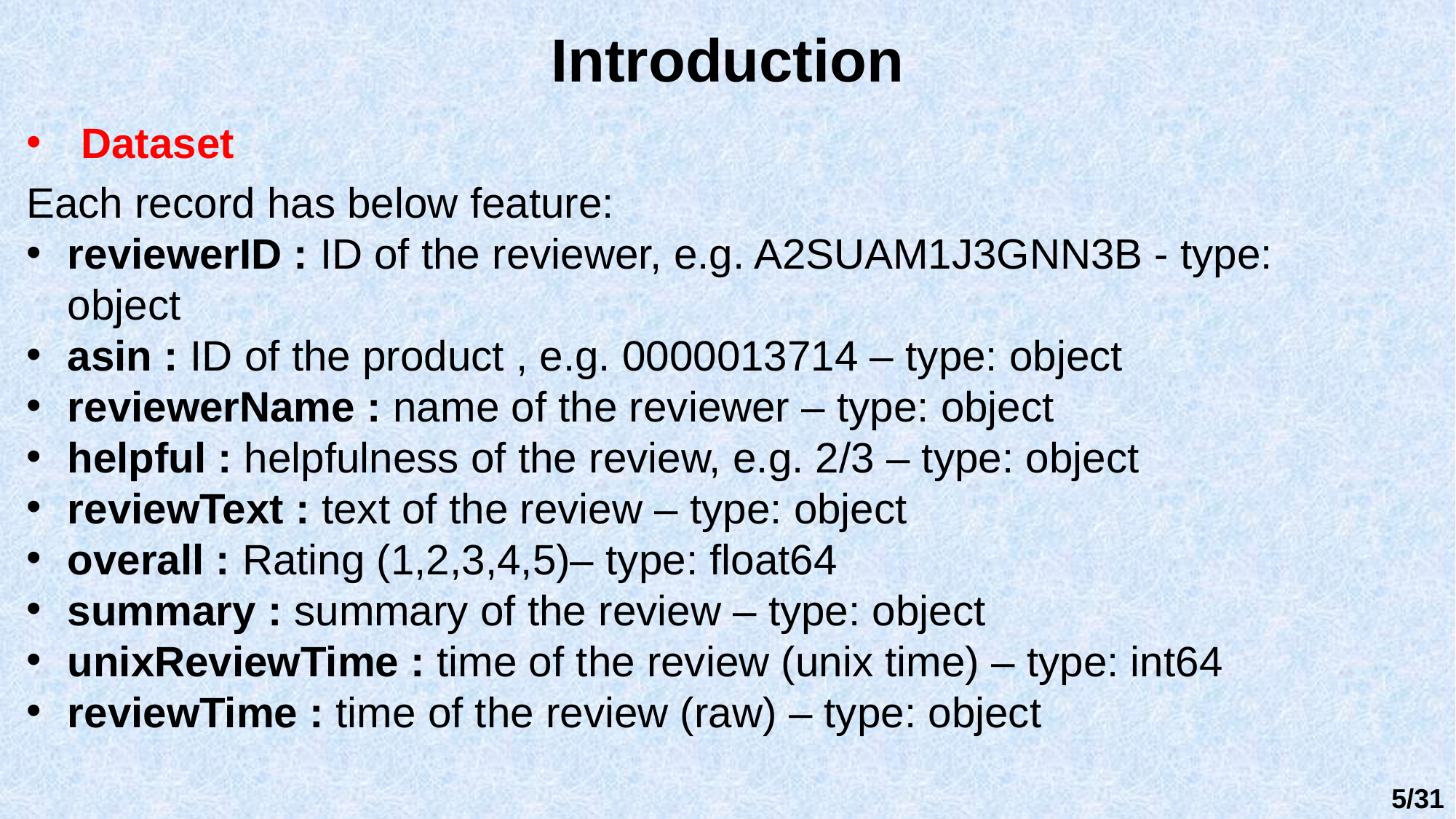

Introduction
Dataset
Each record has below feature:
reviewerID : ID of the reviewer, e.g. A2SUAM1J3GNN3B - type: object
asin : ID of the product , e.g. 0000013714 – type: object
reviewerName : name of the reviewer – type: object
helpful : helpfulness of the review, e.g. 2/3 – type: object
reviewText : text of the review – type: object
overall : Rating (1,2,3,4,5)– type: float64
summary : summary of the review – type: object
unixReviewTime : time of the review (unix time) – type: int64
reviewTime : time of the review (raw) – type: object
5/31